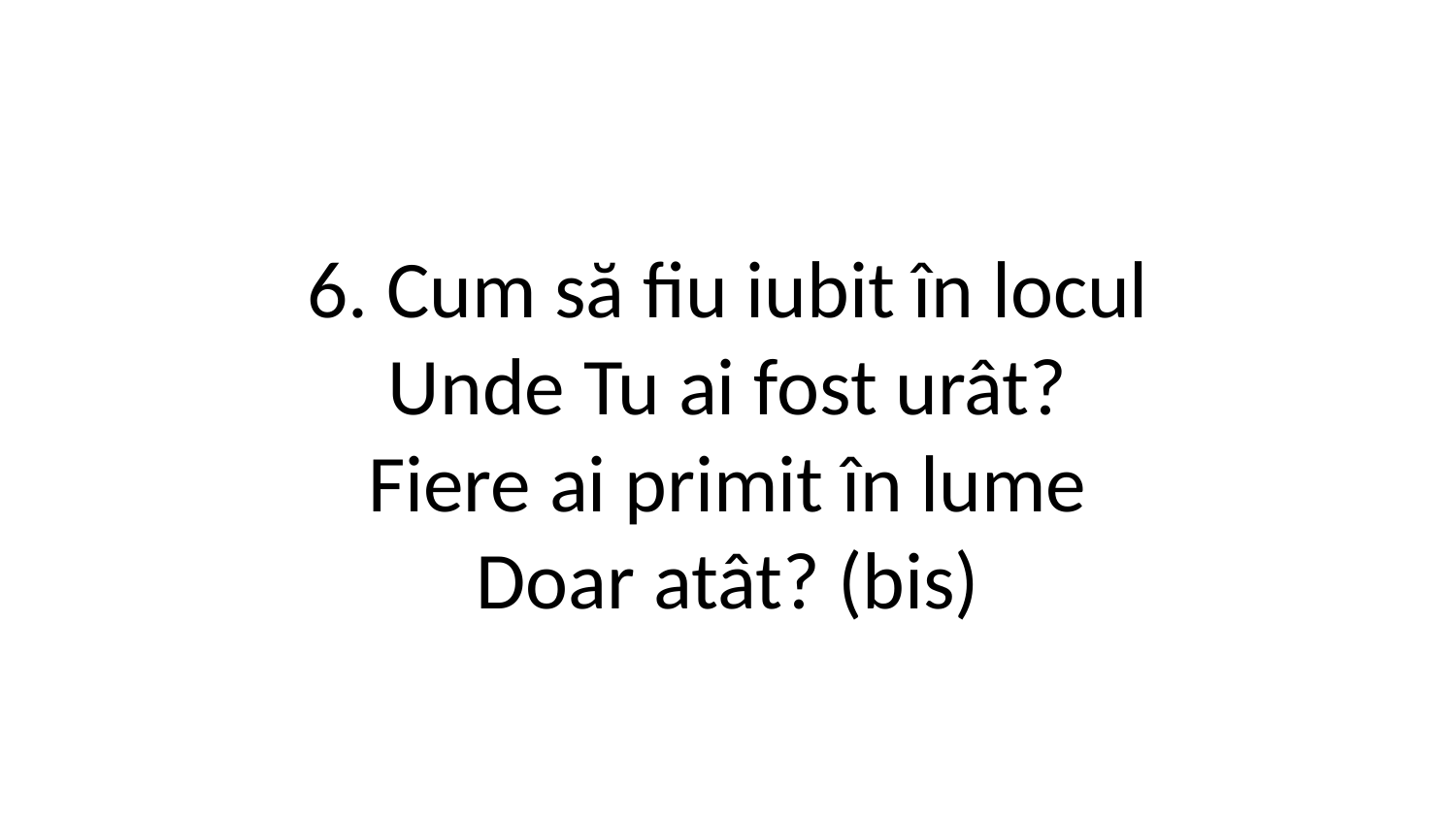

6. Cum să fiu iubit în locul
Unde Tu ai fost urât?
Fiere ai primit în lume
Doar atât? (bis)